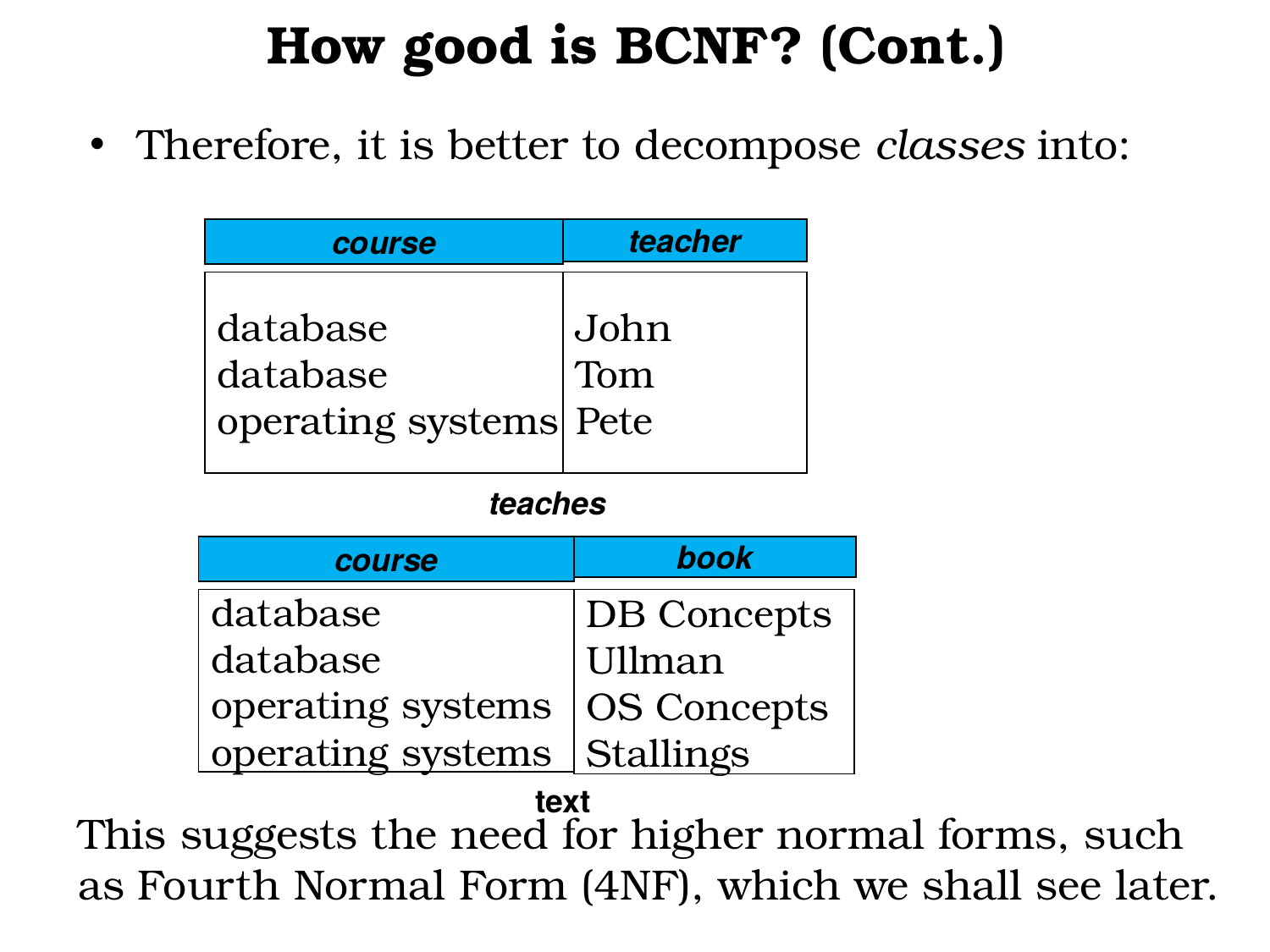

How good is BCNF? (Cont.)
Therefore, it is better to decompose classes into:
course
teacher
database
database
operating systems
John
Tom
Pete
teaches
course
book
database
database
operating systems
operating systems
DB Concepts
Ullman
OS Concepts
Stallings
text
This suggests the need for higher normal forms, such as Fourth Normal Form (4NF), which we shall see later.